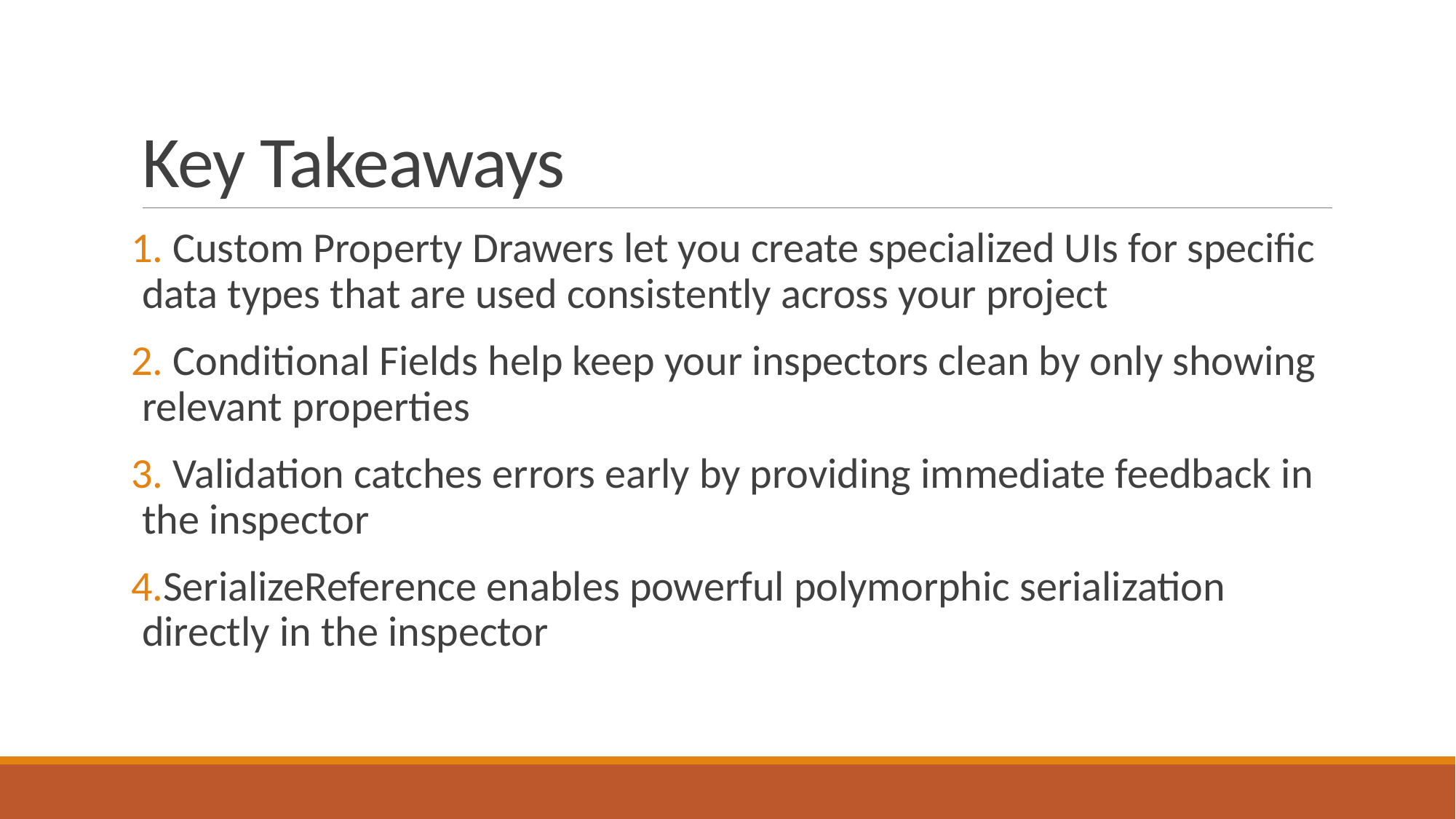

# Key Takeaways
 Custom Property Drawers let you create specialized UIs for specific data types that are used consistently across your project
 Conditional Fields help keep your inspectors clean by only showing relevant properties
 Validation catches errors early by providing immediate feedback in the inspector
SerializeReference enables powerful polymorphic serialization directly in the inspector